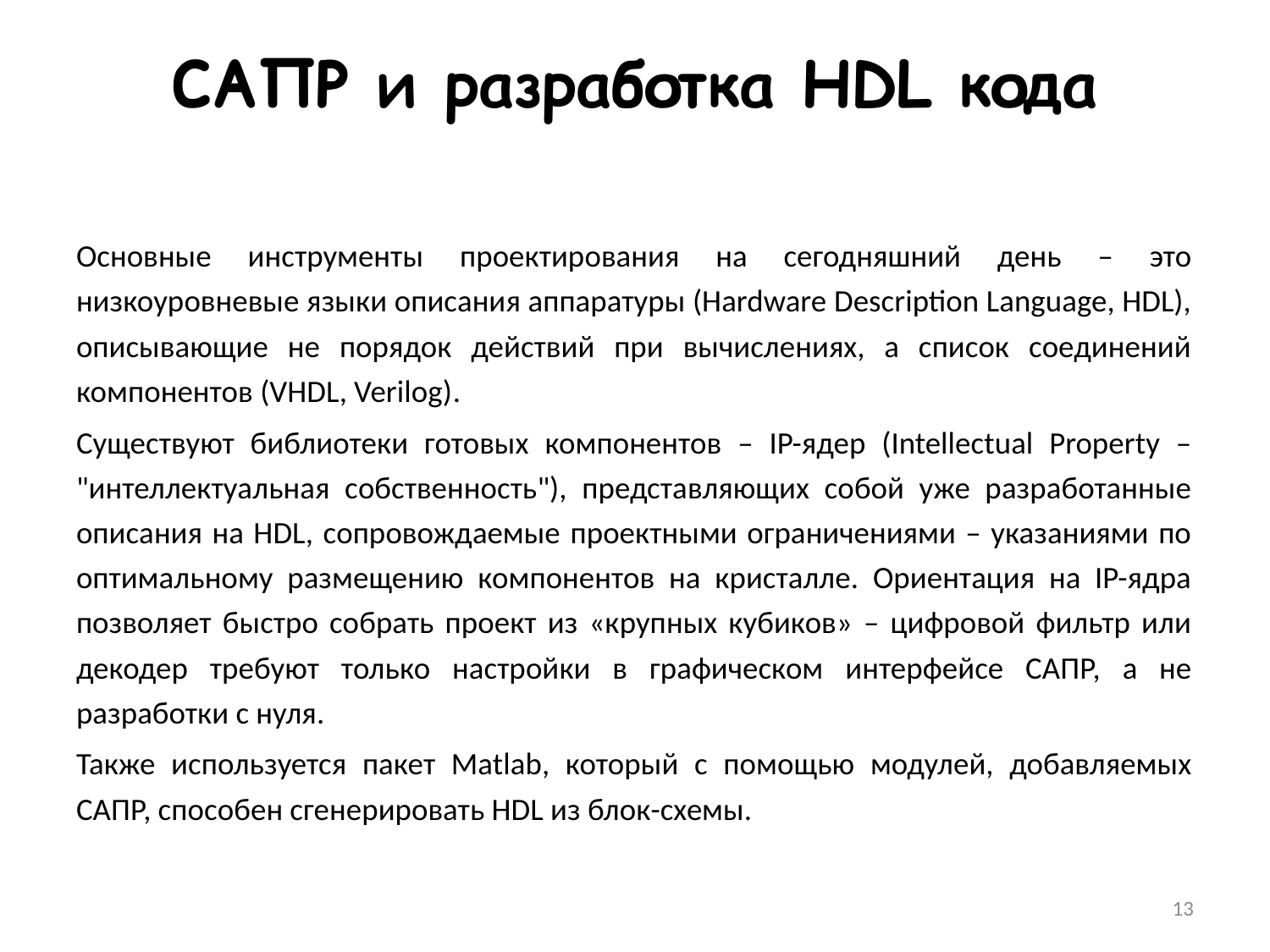

# САПР и разработка HDL кода
Основные инструменты проектирования на сегодняшний день – это низкоуровневые языки описания аппаратуры (Hardware Description Language, HDL), описывающие не порядок действий при вычислениях, а список соединений компонентов (VHDL, Verilog).
Существуют библиотеки готовых компонентов – IP-ядер (Intellectual Property – "интеллектуальная собственность"), представляющих собой уже разработанные описания на HDL, сопровождаемые проектными ограничениями – указаниями по оптимальному размещению компонентов на кристалле. Ориентация на IP-ядра позволяет быстро собрать проект из «крупных кубиков» – цифровой фильтр или декодер требуют только настройки в графическом интерфейсе САПР, а не разработки с нуля.
Также используется пакет Matlab, который с помощью модулей, добавляемых САПР, способен сгенерировать HDL из блок-схемы.

13